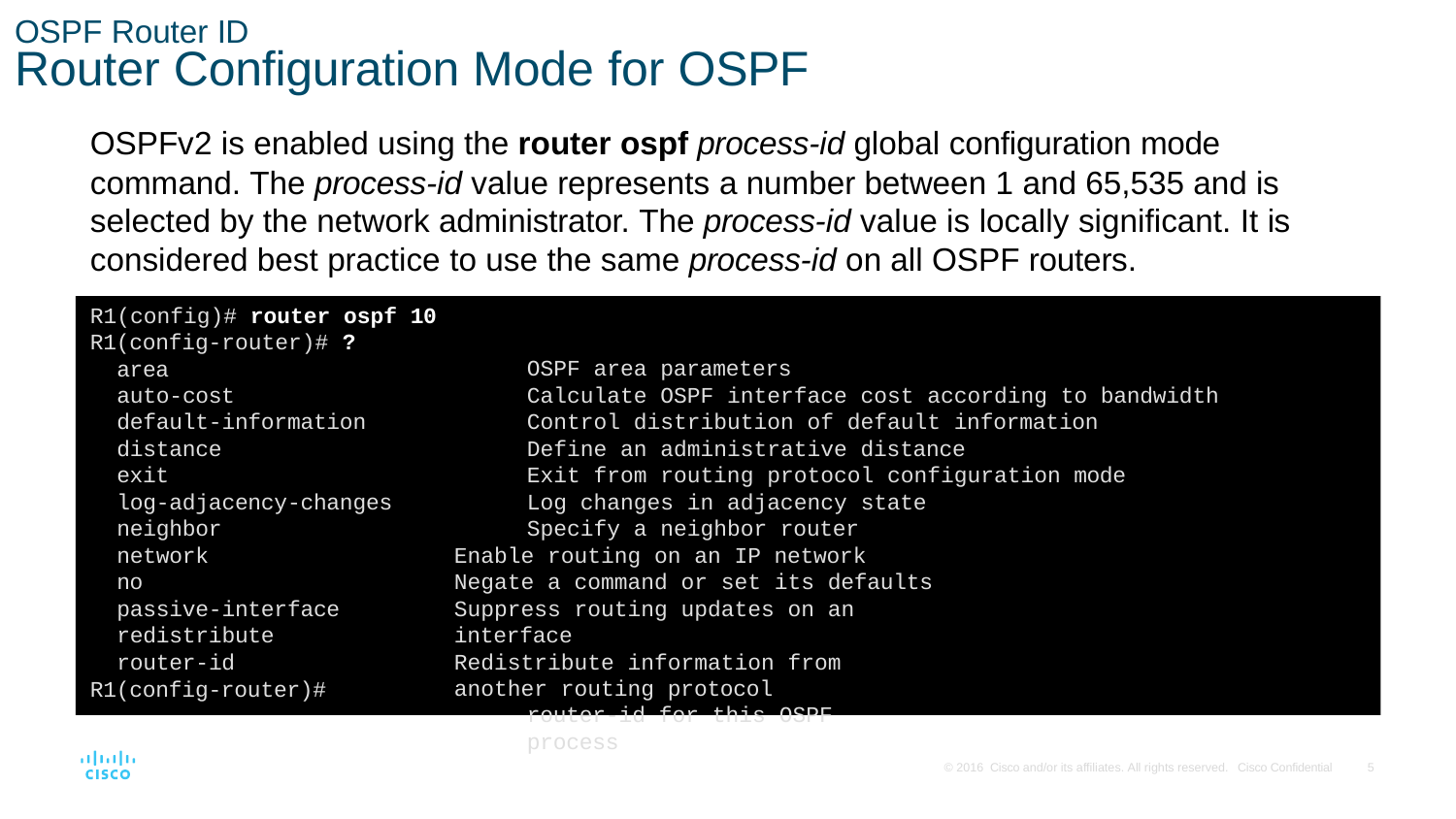

OSPF Router ID
# Router Configuration Mode for OSPF
OSPFv2 is enabled using the router ospf process-id global configuration mode command. The process-id value represents a number between 1 and 65,535 and is selected by the network administrator. The process-id value is locally significant. It is considered best practice to use the same process-id on all OSPF routers.

R1(config)# router ospf 10
R1(config-router)# ?
area
auto-cost
default-information distance
exit
log-adjacency-changes neighbor
network no
passive-interface redistribute router-id
R1(config-router)#
OSPF area parameters
Calculate OSPF interface cost according to bandwidth Control distribution of default information
Define an administrative distance
Exit from routing protocol configuration mode
Log changes in adjacency state Specify a neighbor router
Enable routing on an IP network Negate a command or set its defaults
Suppress routing updates on an interface
Redistribute information from another routing protocol
router-id for this OSPF process
© 2016 Cisco and/or its affiliates. All rights reserved. Cisco Confidential
5